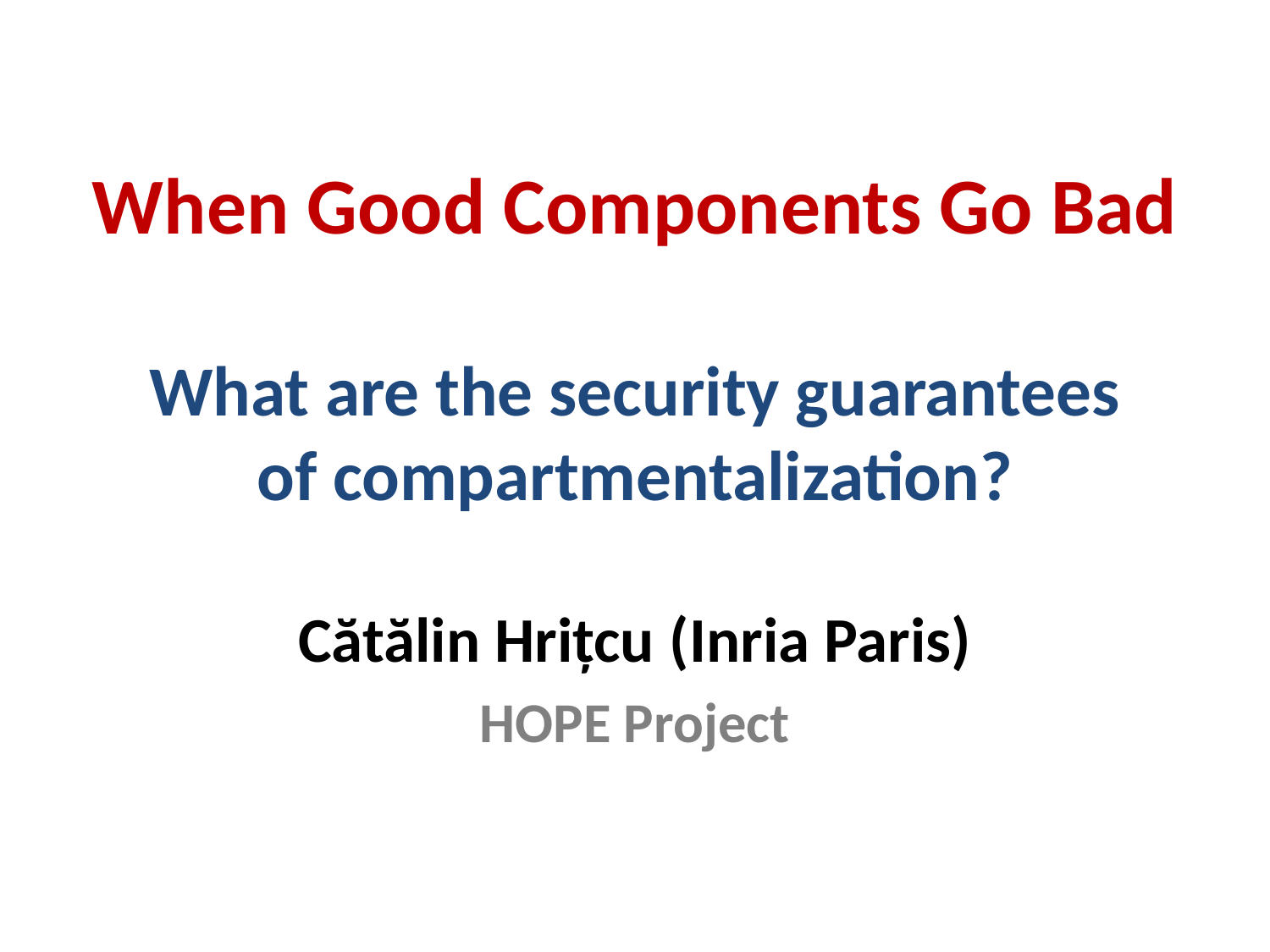

# When Good Components Go Bad What are the security guarantees of compartmentalization?
Cătălin Hrițcu (Inria Paris)
HOPE Project